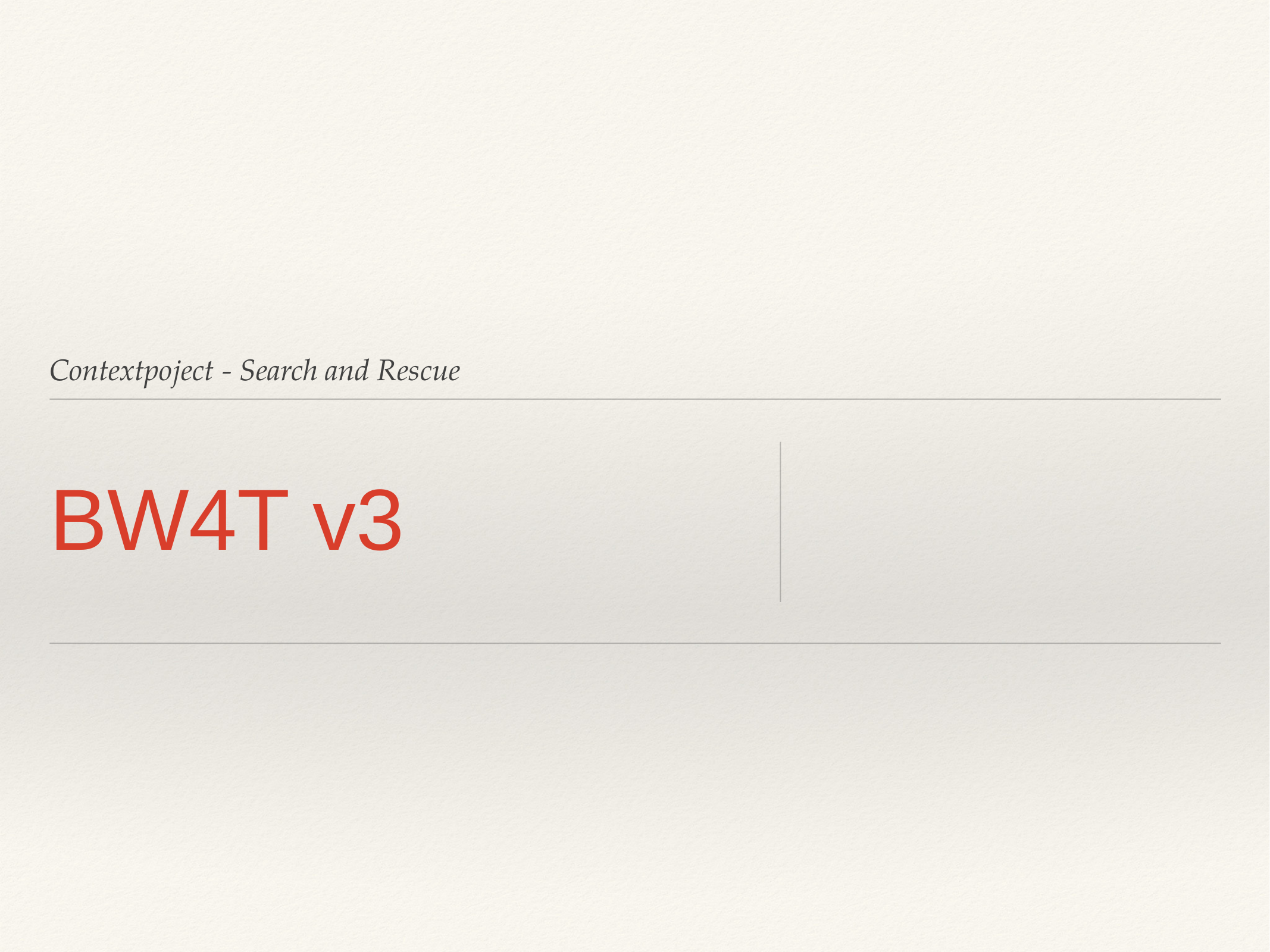

Contextpoject - Search and Rescue
# BW4T v3